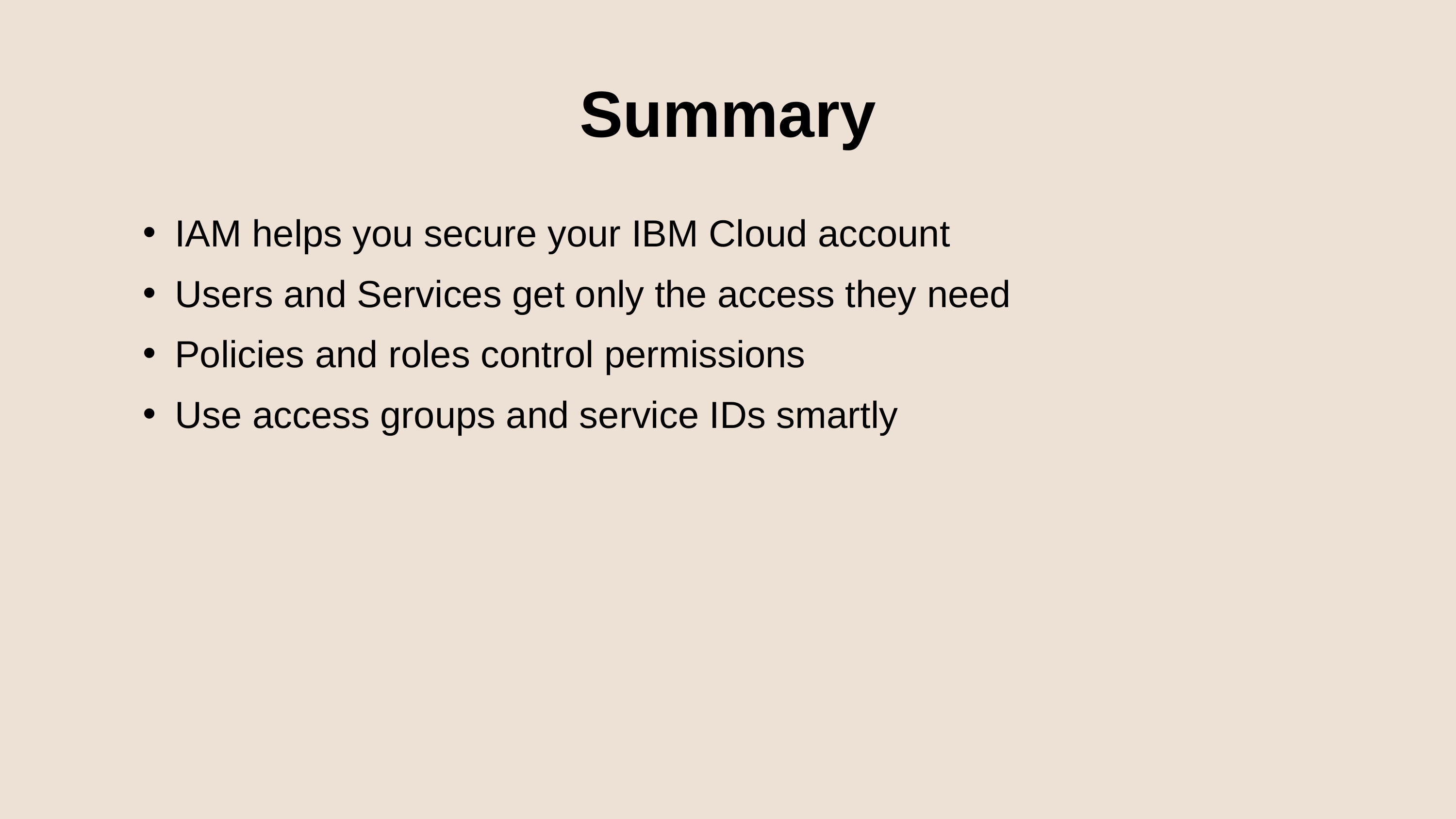

Summary
IAM helps you secure your IBM Cloud account
Users and Services get only the access they need
Policies and roles control permissions
Use access groups and service IDs smartly